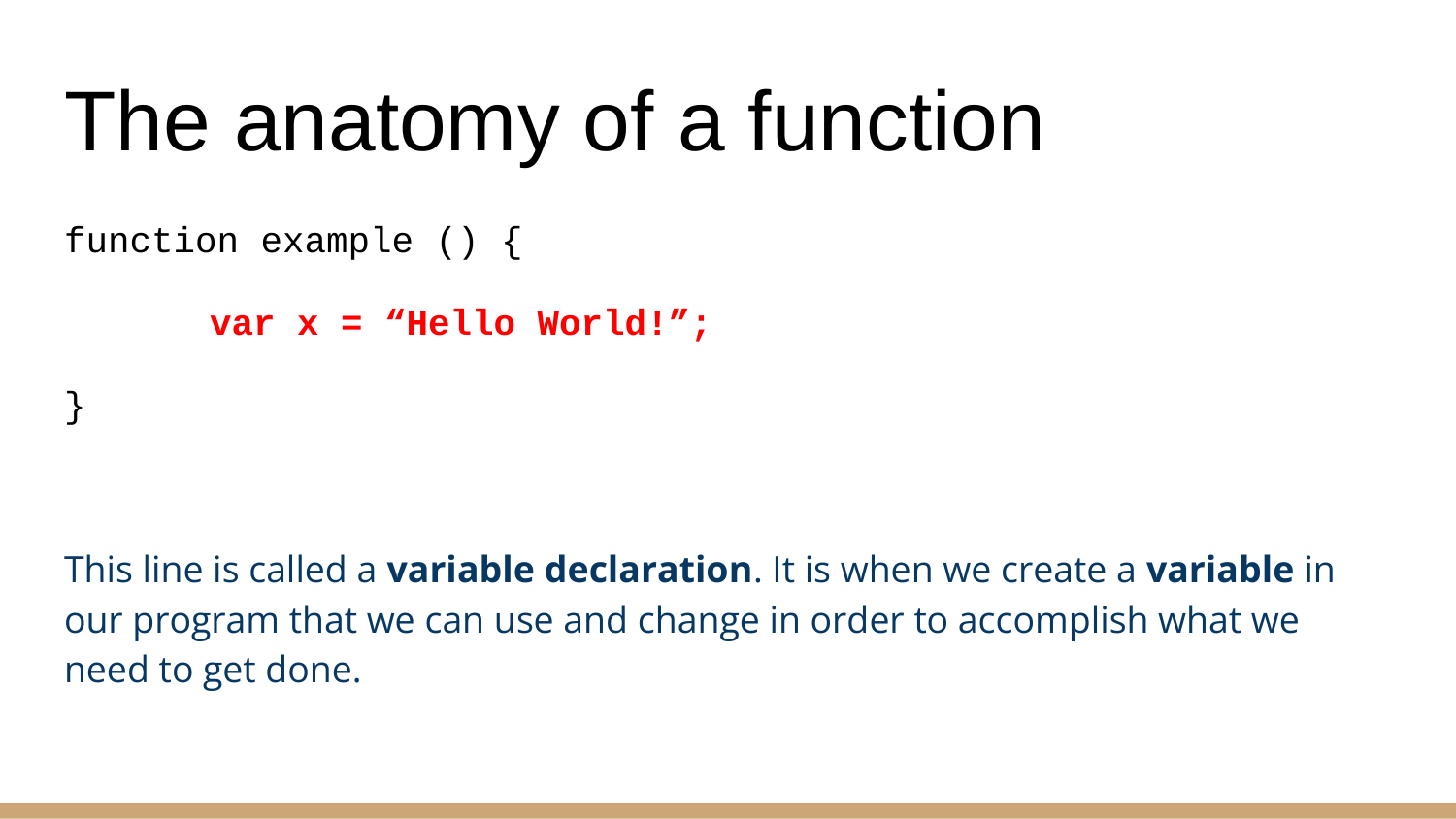

# The anatomy of a function
function example () {
	var x = “Hello World!”;
}

This line is called a variable declaration. It is when we create a variable in our program that we can use and change in order to accomplish what we need to get done.